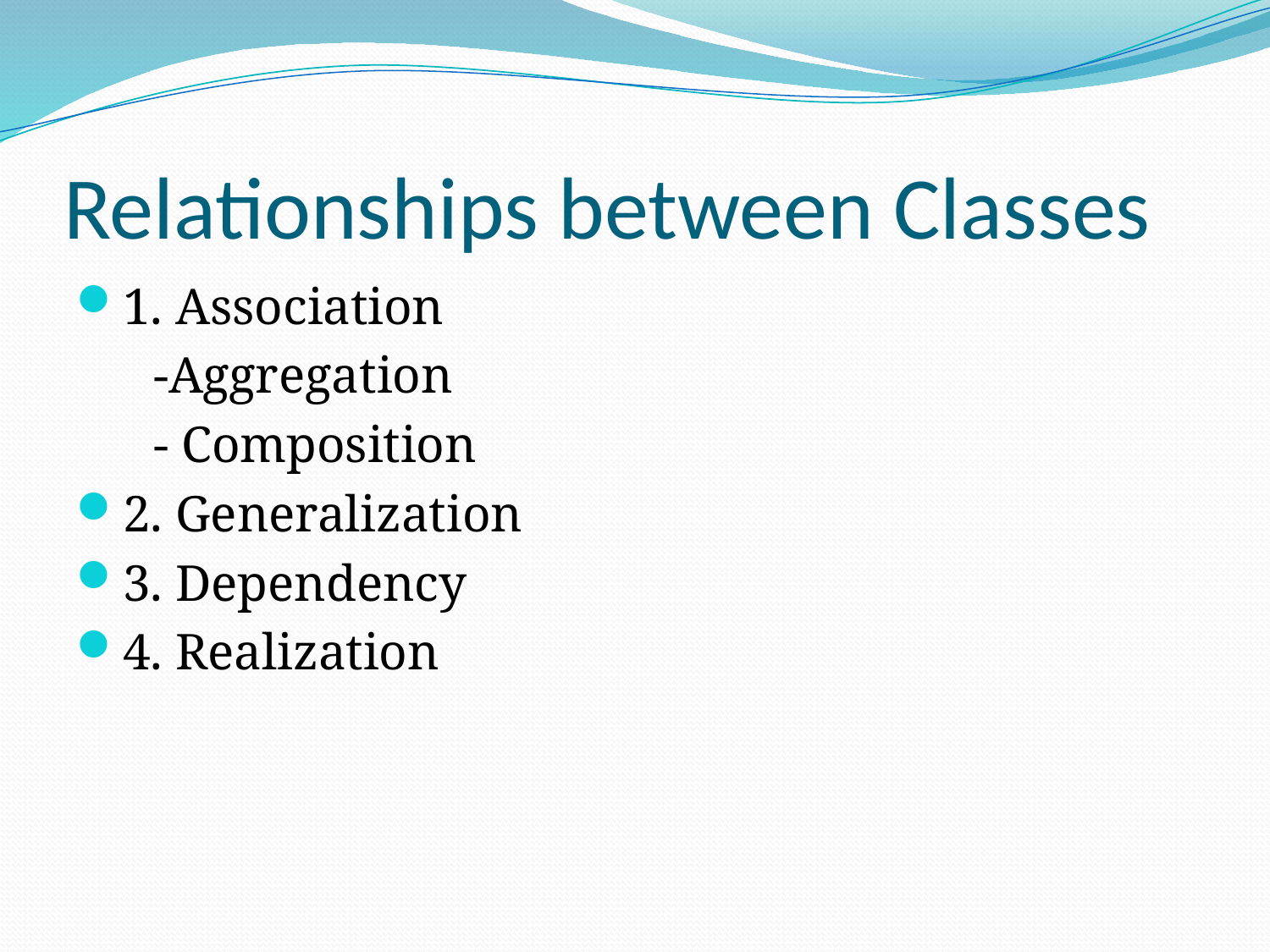

# Relationships between Classes
1. Association
      -Aggregation
      - Composition
2. Generalization
3. Dependency
4. Realization